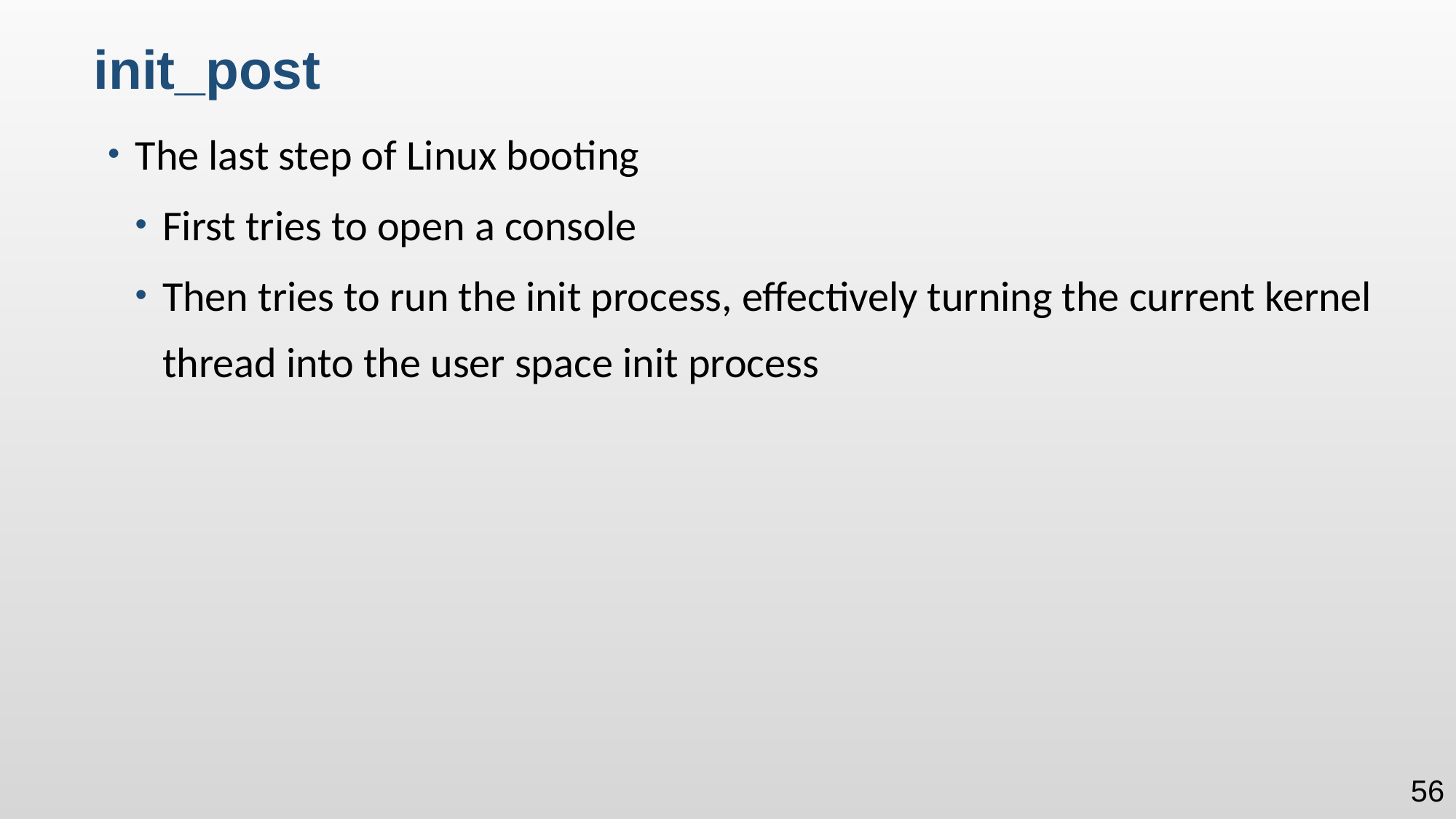

init_post
The last step of Linux booting
First tries to open a console
Then tries to run the init process, effectively turning the current kernel thread into the user space init process
56